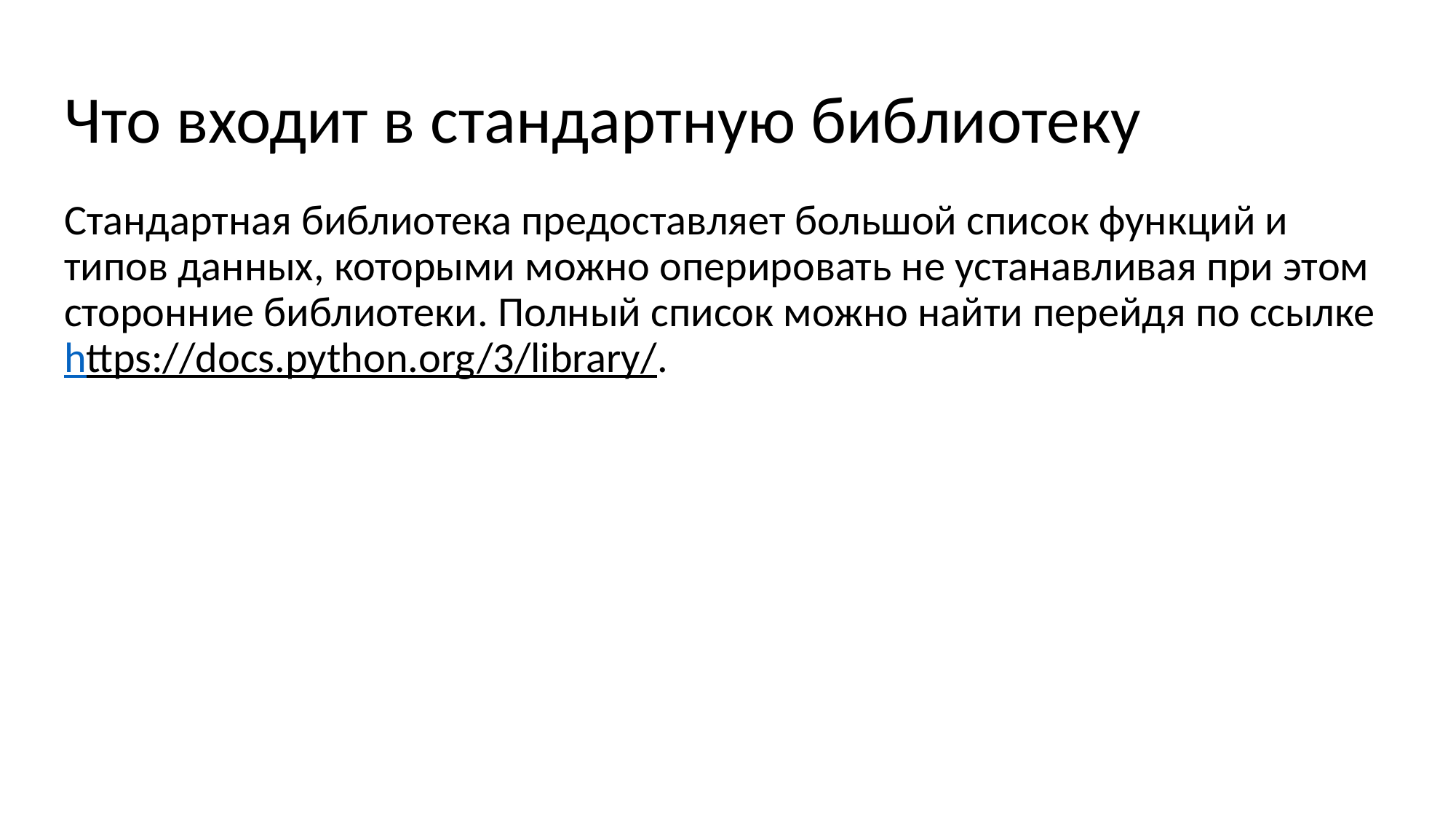

# Что входит в стандартную библиотеку
Стандартная библиотека предоставляет большой список функций и типов данных, которыми можно оперировать не устанавливая при этом сторонние библиотеки. Полный список можно найти перейдя по ссылке  https://docs.python.org/3/library/.